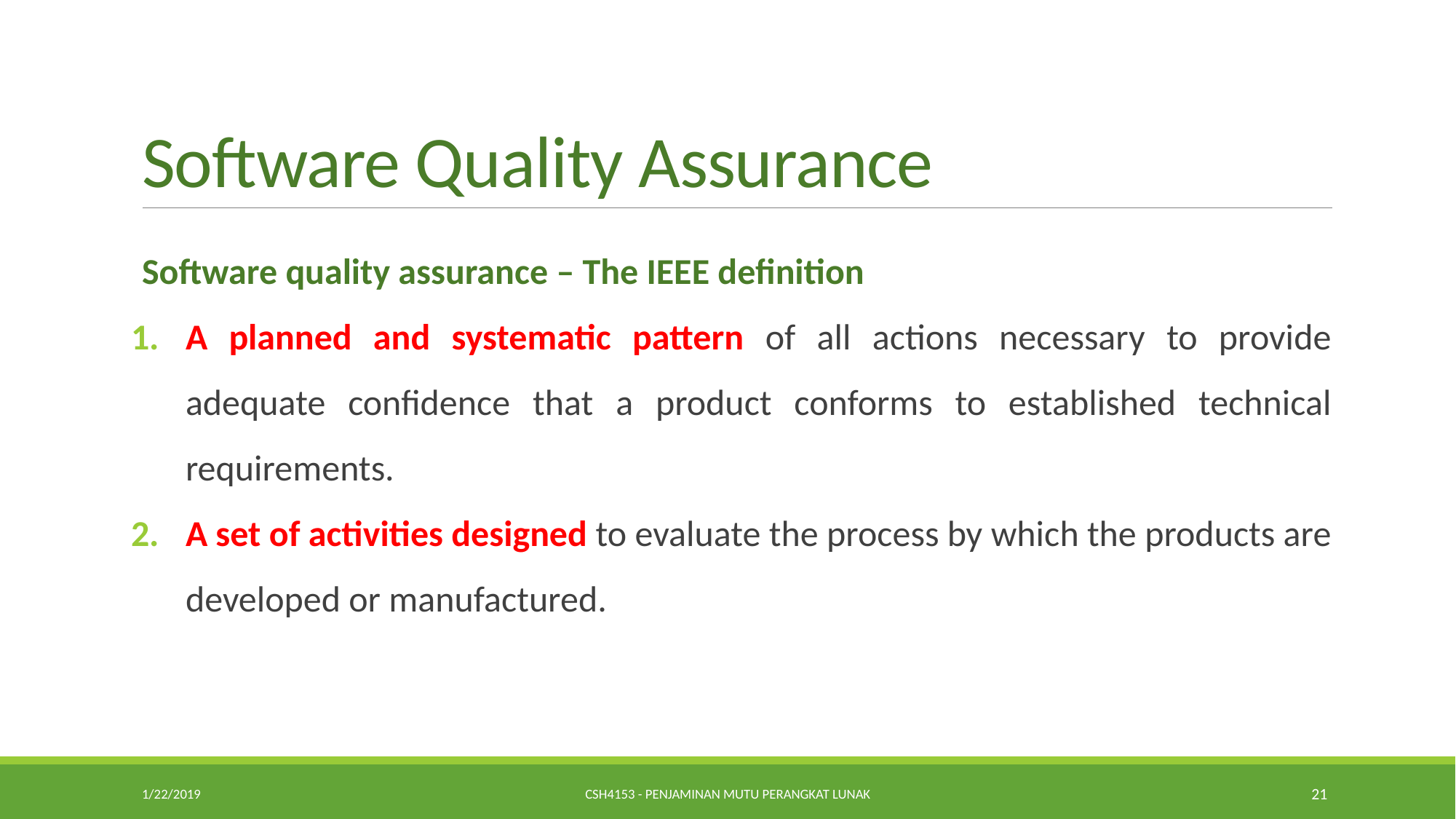

# Software Quality Assurance
Software quality assurance – The IEEE definition
A planned and systematic pattern of all actions necessary to provide adequate confidence that a product conforms to established technical requirements.
A set of activities designed to evaluate the process by which the products are developed or manufactured.
1/22/2019
CSH4153 - Penjaminan Mutu Perangkat Lunak
21